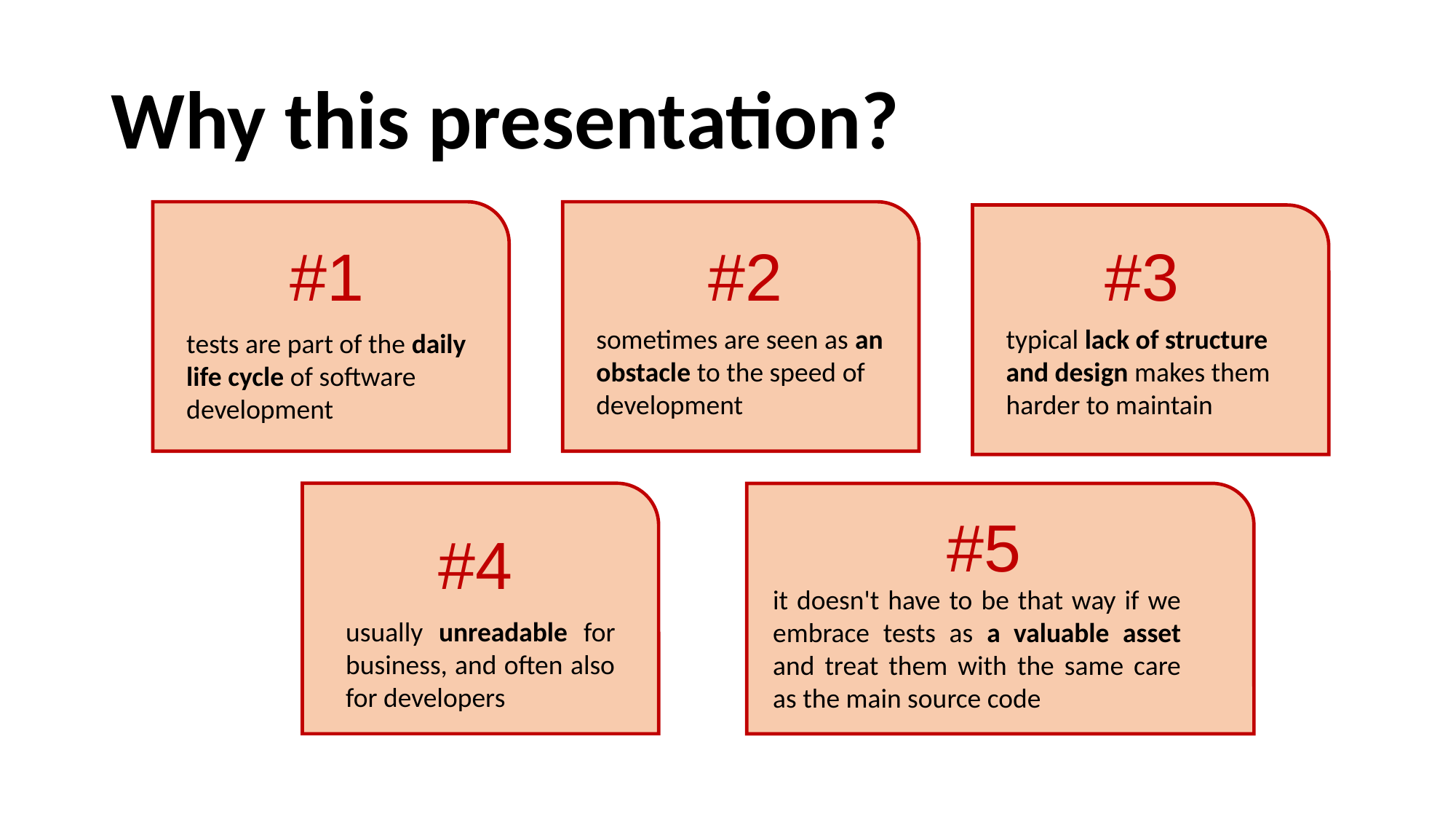

# Why this presentation?

#1
#2
#3
sometimes are seen as an obstacle to the speed of development

typical lack of structure and design makes them harder to maintain
tests are part of the daily life cycle of software
development

#5
#4
it doesn't have to be that way if we embrace tests as a valuable asset and treat them with the same care as the main source code
usually unreadable for business, and often also for developers